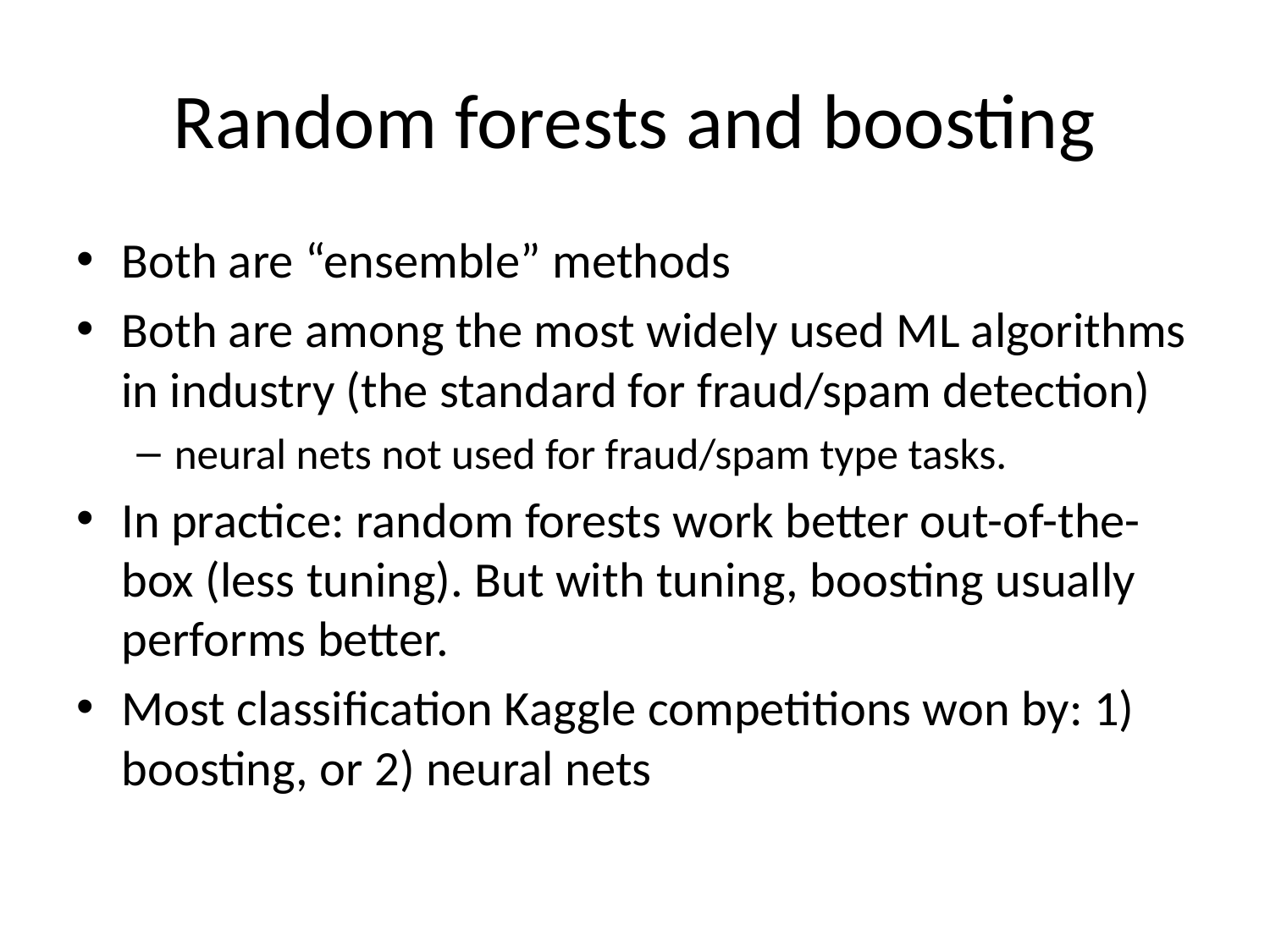

# Random forests and boosting
Both are “ensemble” methods
Both are among the most widely used ML algorithms in industry (the standard for fraud/spam detection)
neural nets not used for fraud/spam type tasks.
In practice: random forests work better out-of-the-box (less tuning). But with tuning, boosting usually performs better.
Most classification Kaggle competitions won by: 1) boosting, or 2) neural nets